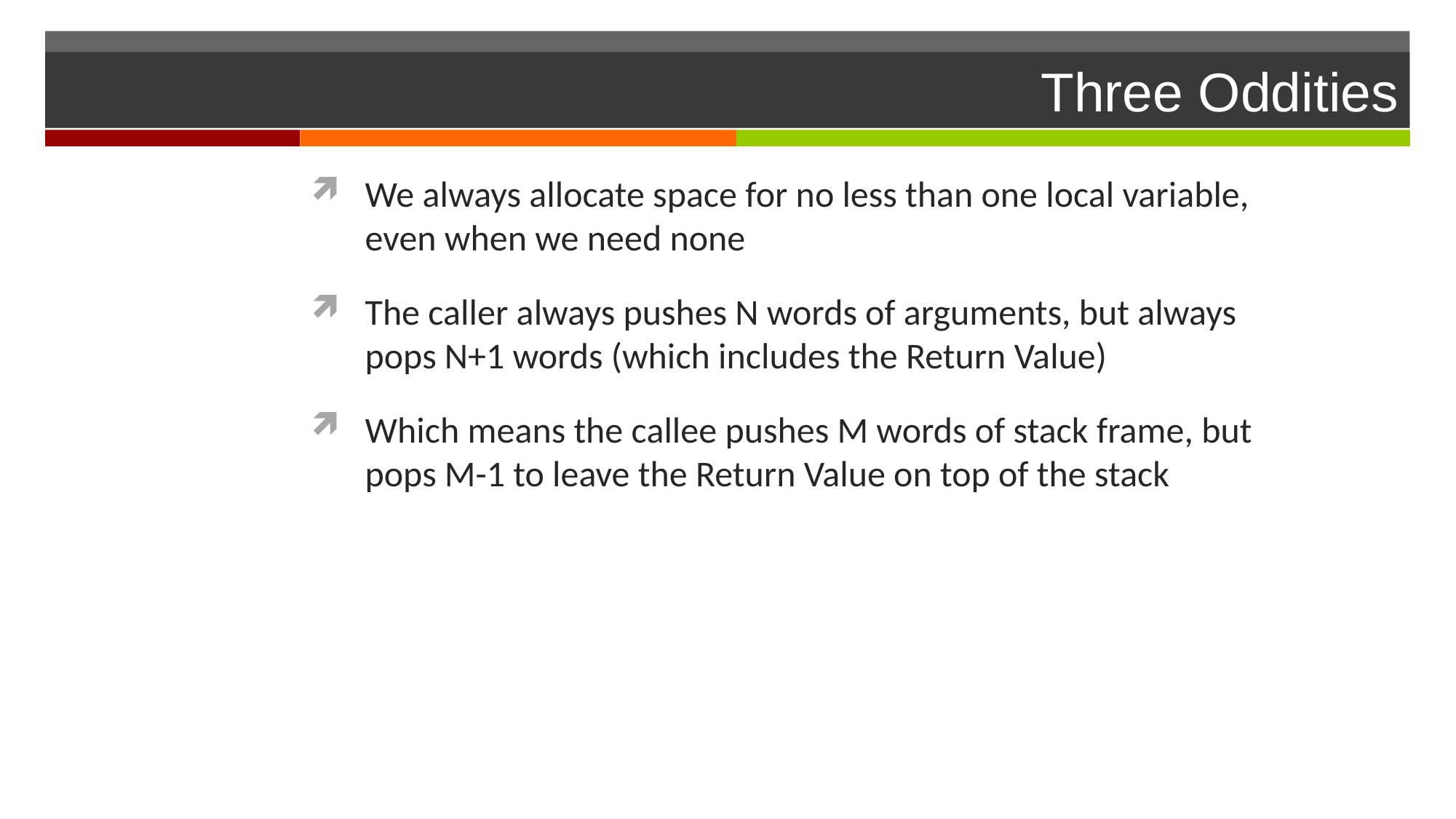

# Three Oddities
We always allocate space for no less than one local variable, even when we need none
The caller always pushes N words of arguments, but always pops N+1 words (which includes the Return Value)
Which means the callee pushes M words of stack frame, but pops M-1 to leave the Return Value on top of the stack